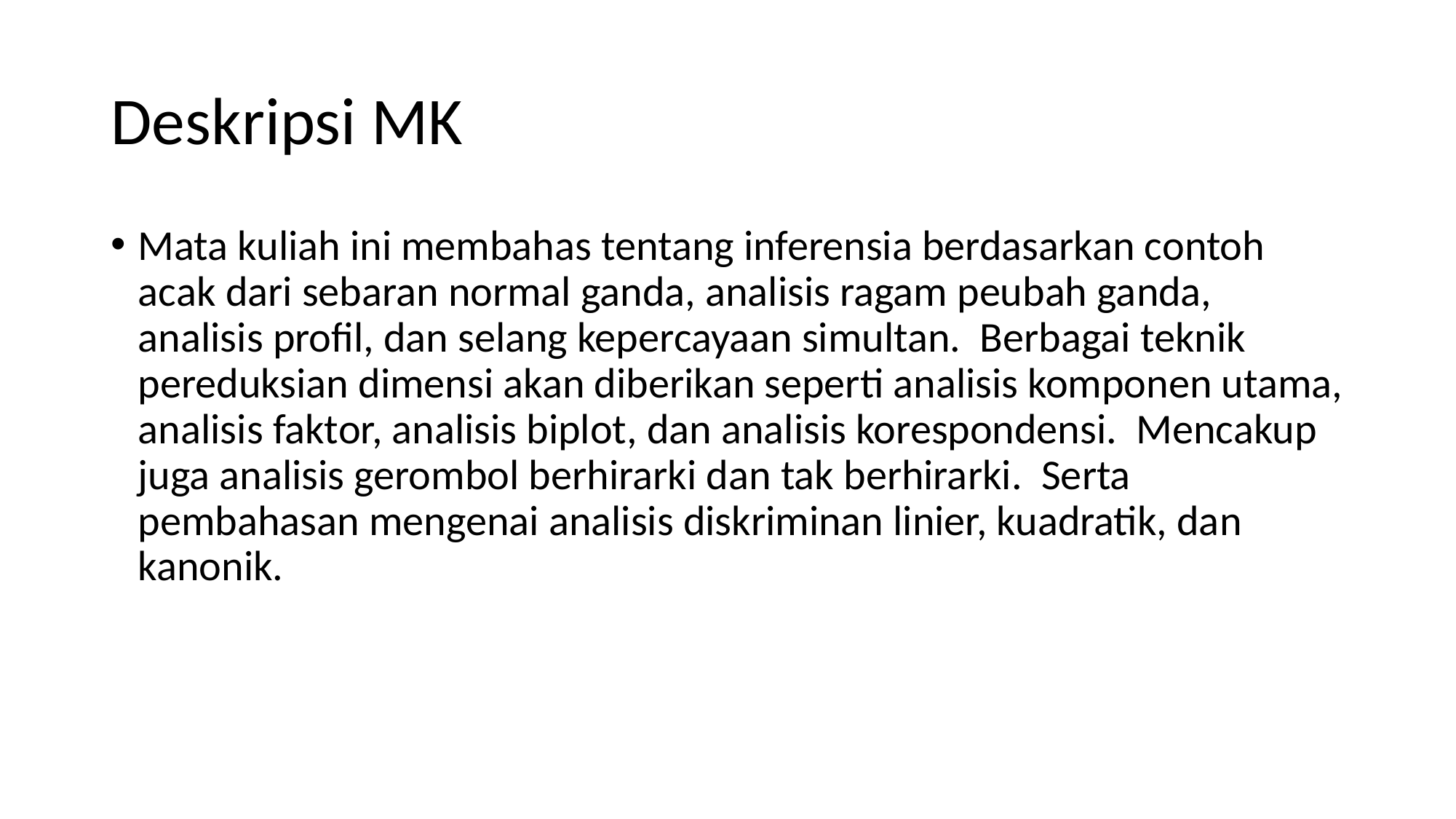

# Deskripsi MK
Mata kuliah ini membahas tentang inferensia berdasarkan contoh acak dari sebaran normal ganda, analisis ragam peubah ganda, analisis profil, dan selang kepercayaan simultan.  Berbagai teknik pereduksian dimensi akan diberikan seperti analisis komponen utama, analisis faktor, analisis biplot, dan analisis korespondensi.  Mencakup juga analisis gerombol berhirarki dan tak berhirarki.  Serta pembahasan mengenai analisis diskriminan linier, kuadratik, dan kanonik.